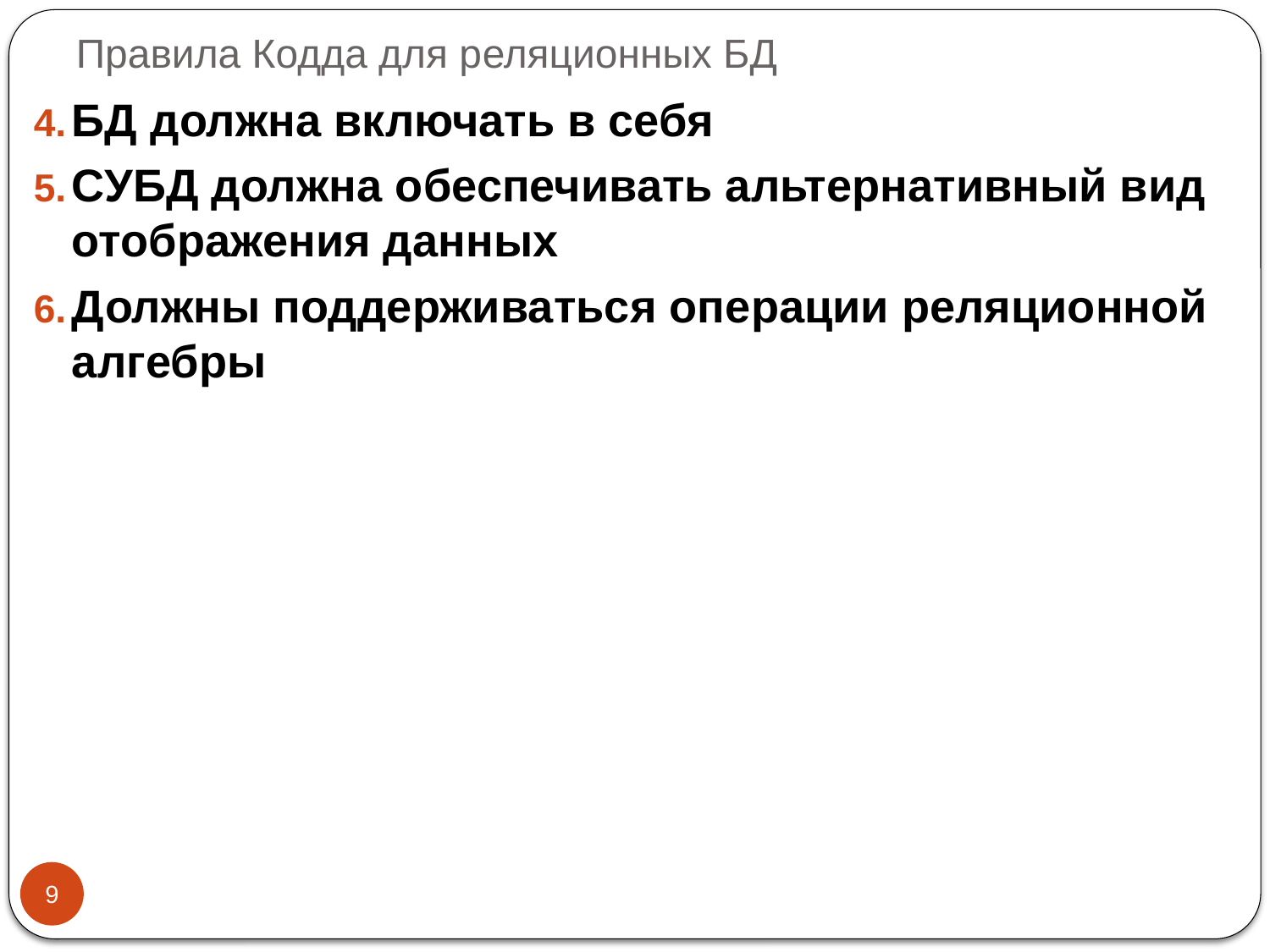

# Правила Кодда для реляционных БД
БД должна включать в себя
СУБД должна обеспечивать альтернативный вид отображения данных
Должны поддерживаться операции реляционной алгебры

9